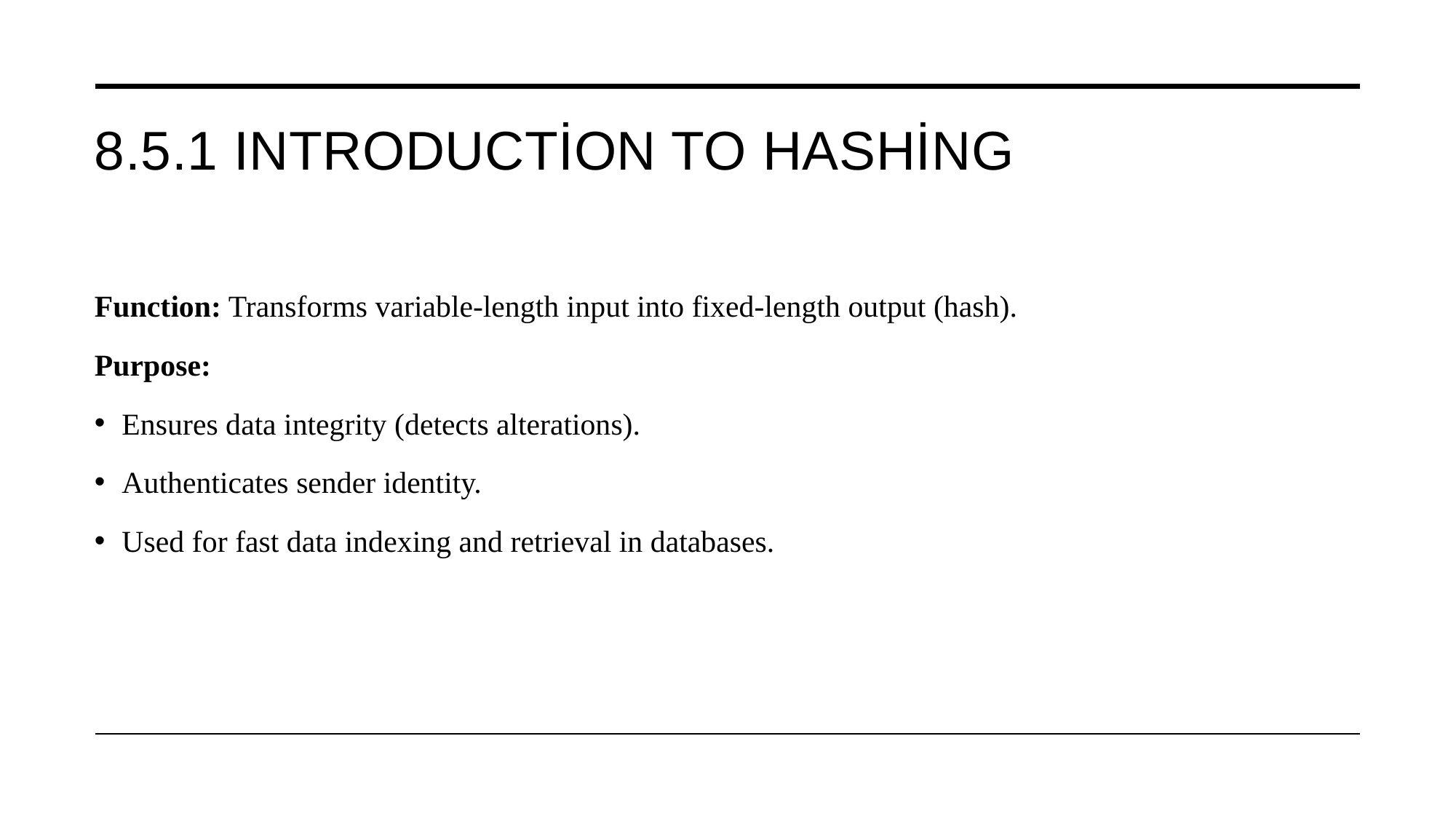

# 8.5.1 Introduction to Hashing
Function: Transforms variable-length input into fixed-length output (hash).
Purpose:
Ensures data integrity (detects alterations).
Authenticates sender identity.
Used for fast data indexing and retrieval in databases.